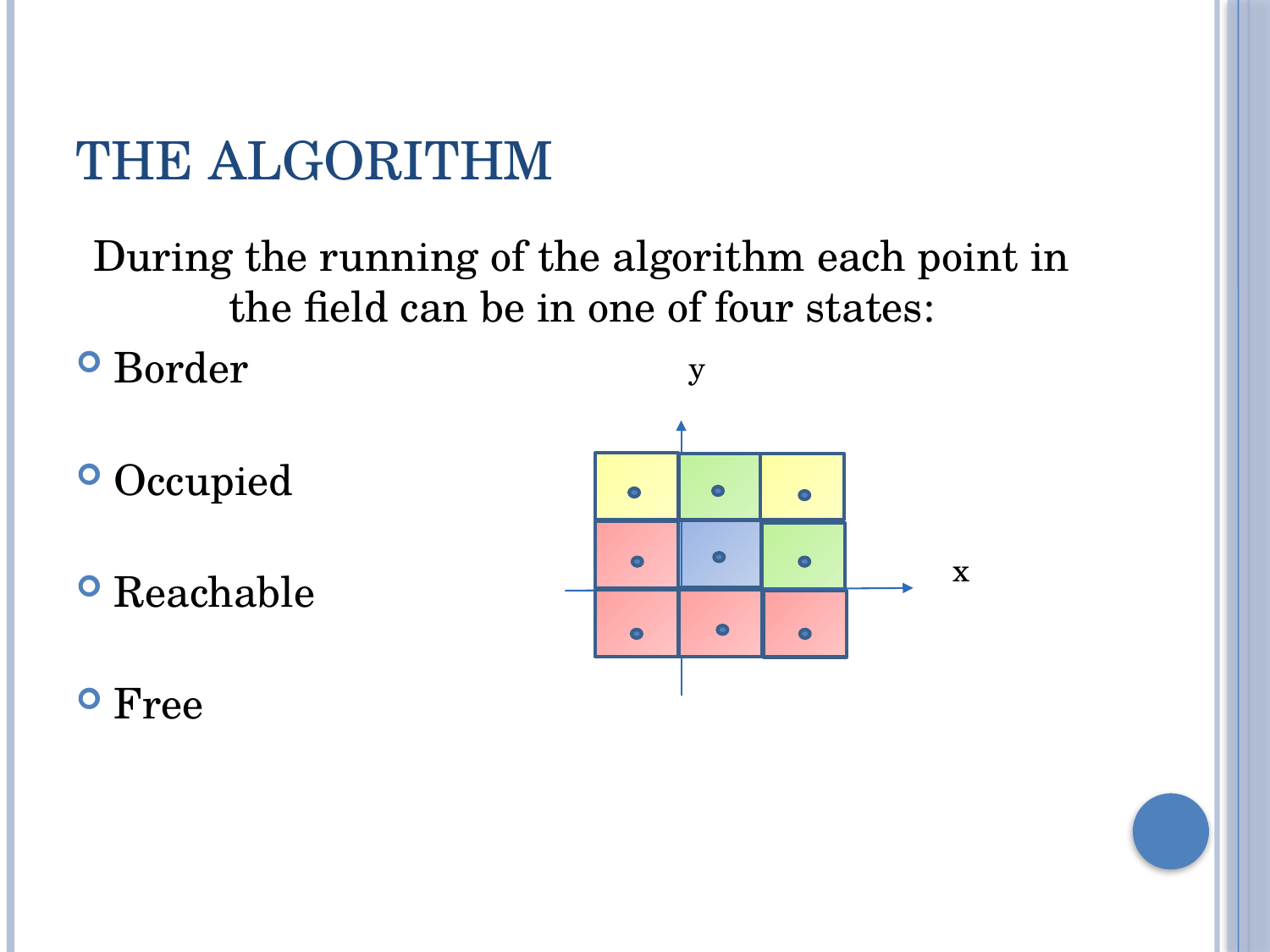

# The algorithm
During the running of the algorithm each point in the field can be in one of four states:
Border
Occupied
Reachable
Free
y

x